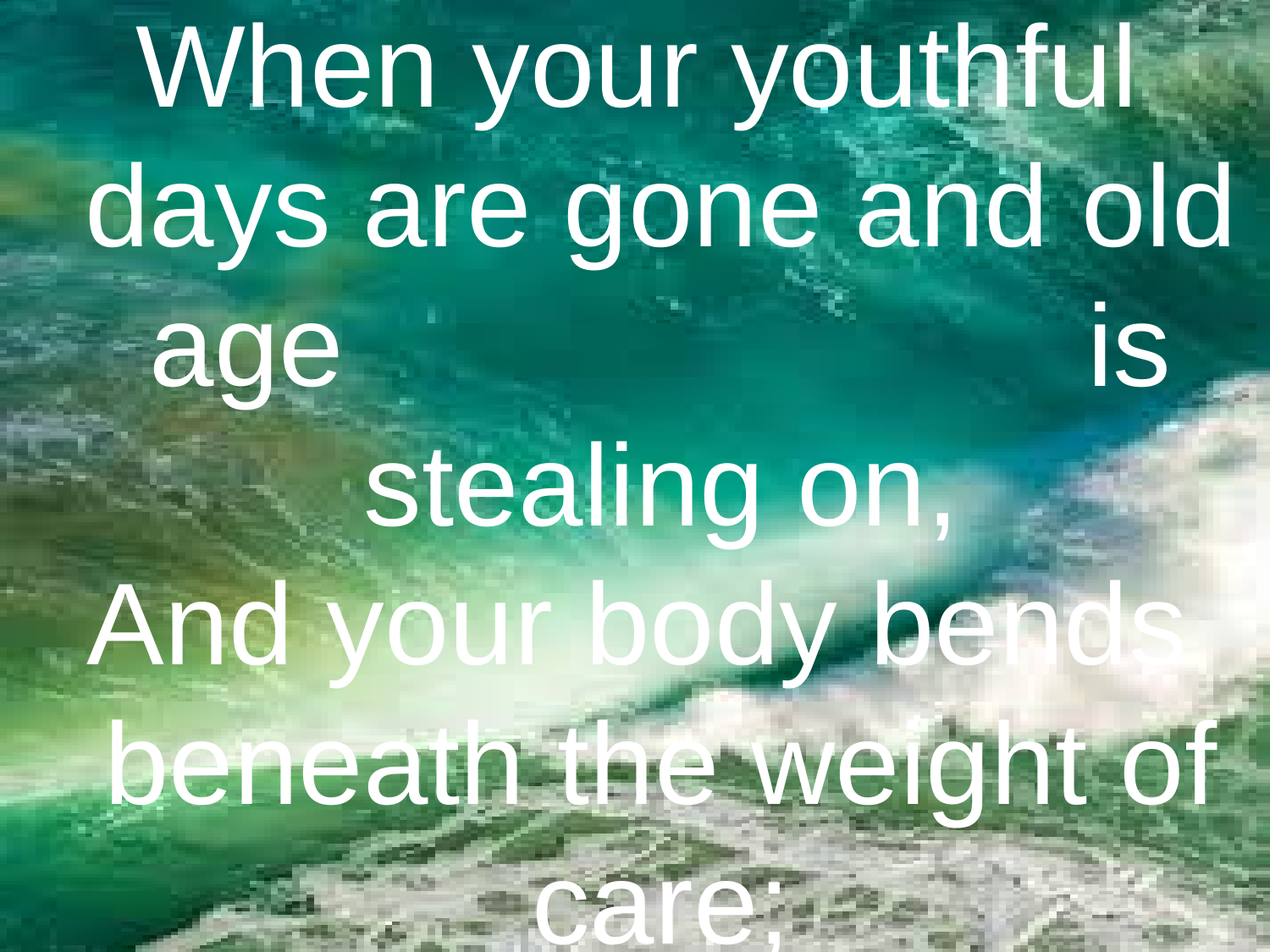

When your youthful days are gone and old age                       is stealing on,
And your body bends beneath the weight of care;